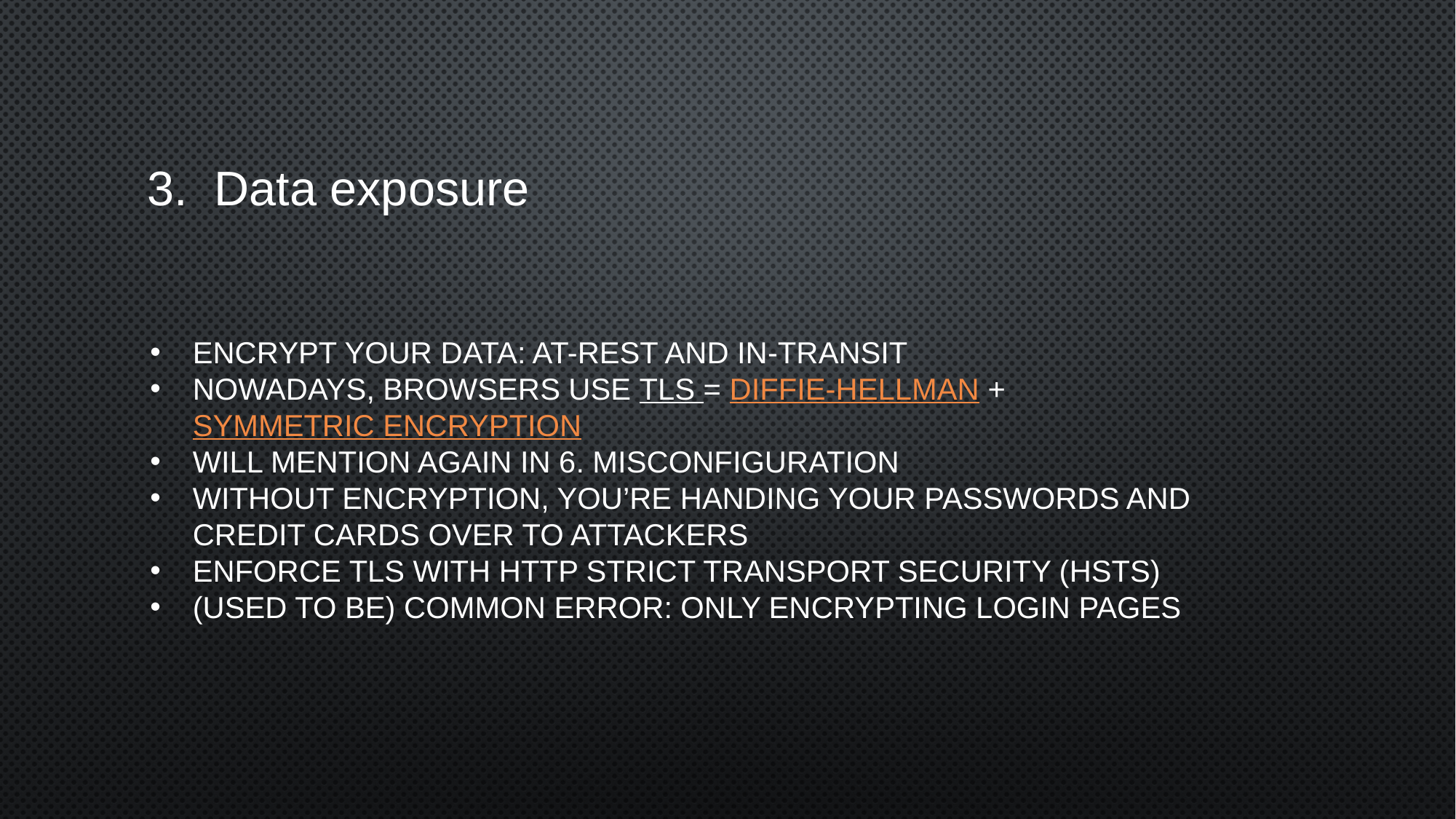

# 3.  Data exposure
ENCRYPT YOUR DATA: at-rest and in-transit
Nowadays, browsers use TLS = Diffie-Hellman + Symmetric Encryption
Will mention again in 6. Misconfiguration
Without encryption, you’re handing your passwords and credit cards over to attackers
Enforce TLS with HTTP Strict Transport Security (HSTS)
(used to be) Common error: only encrypting login pages